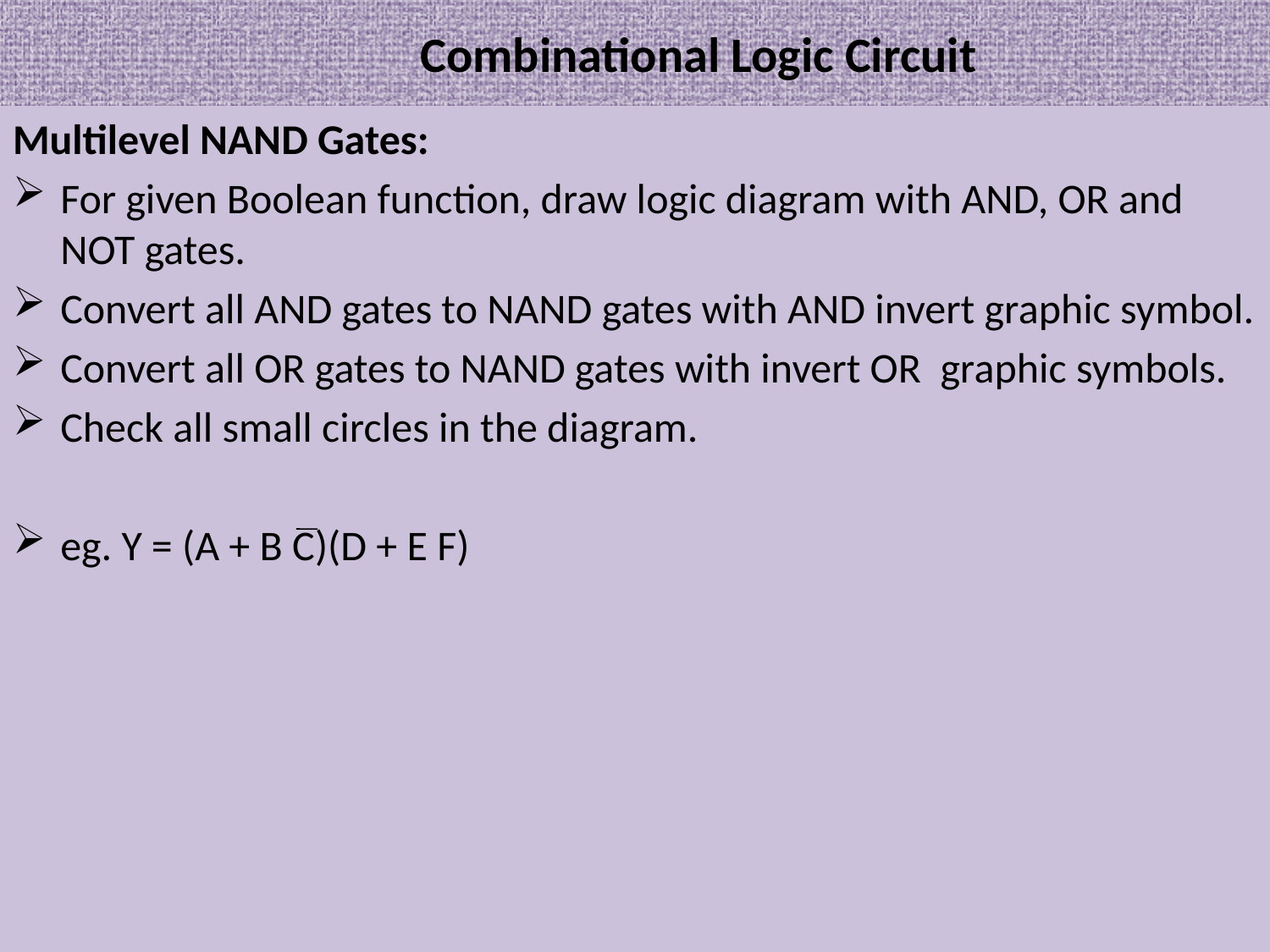

# Combinational Logic Circuit
Multilevel NAND Gates:
For given Boolean function, draw logic diagram with AND, OR and NOT gates.
Convert all AND gates to NAND gates with AND invert graphic symbol.
Convert all OR gates to NAND gates with invert OR  graphic symbols.
Check all small circles in the diagram.

eg. Y = (A + B C)(D + E F)